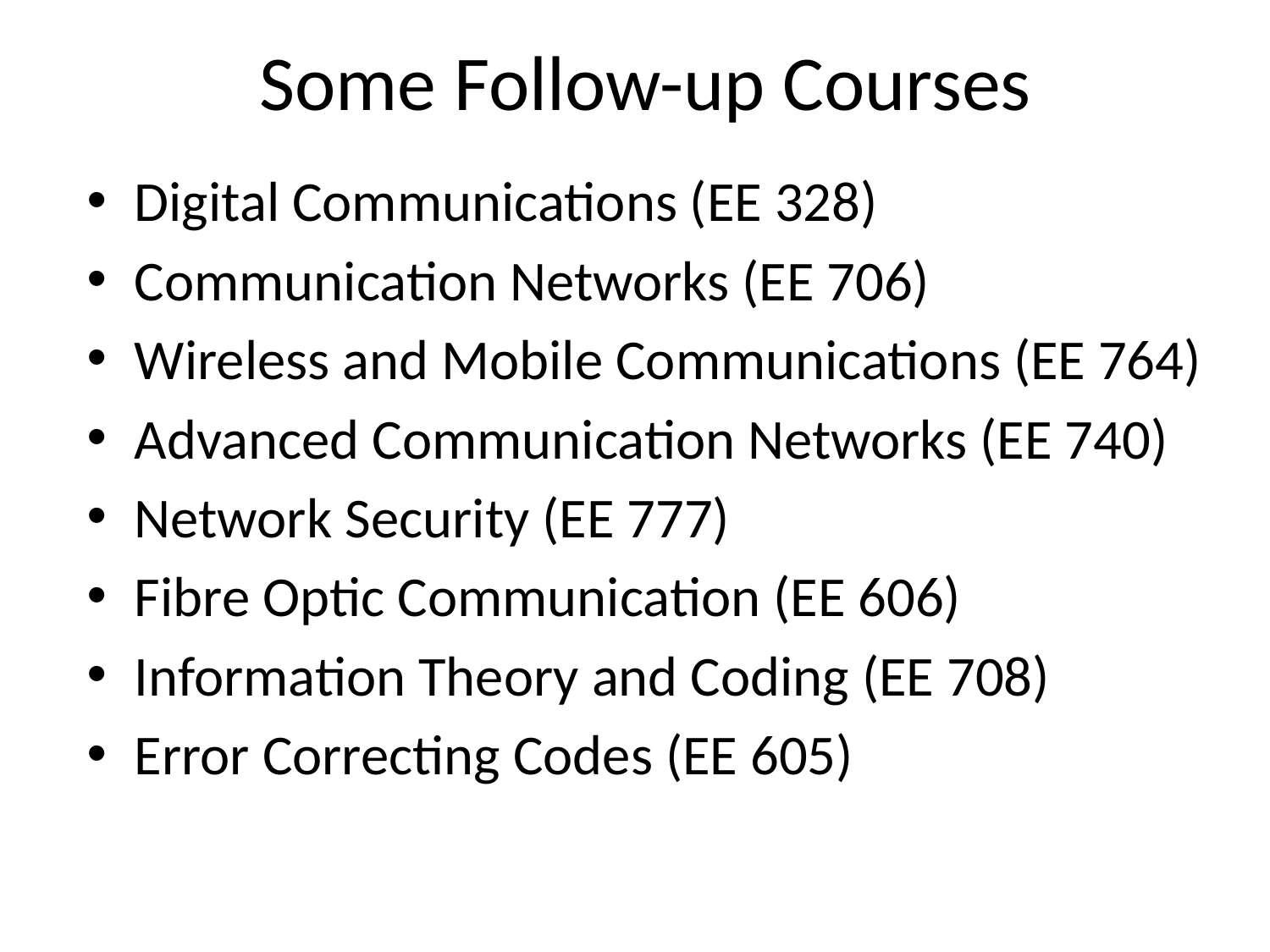

# Some Follow-up Courses
Digital Communications (EE 328)
Communication Networks (EE 706)
Wireless and Mobile Communications (EE 764)
Advanced Communication Networks (EE 740)
Network Security (EE 777)
Fibre Optic Communication (EE 606)
Information Theory and Coding (EE 708)
Error Correcting Codes (EE 605)